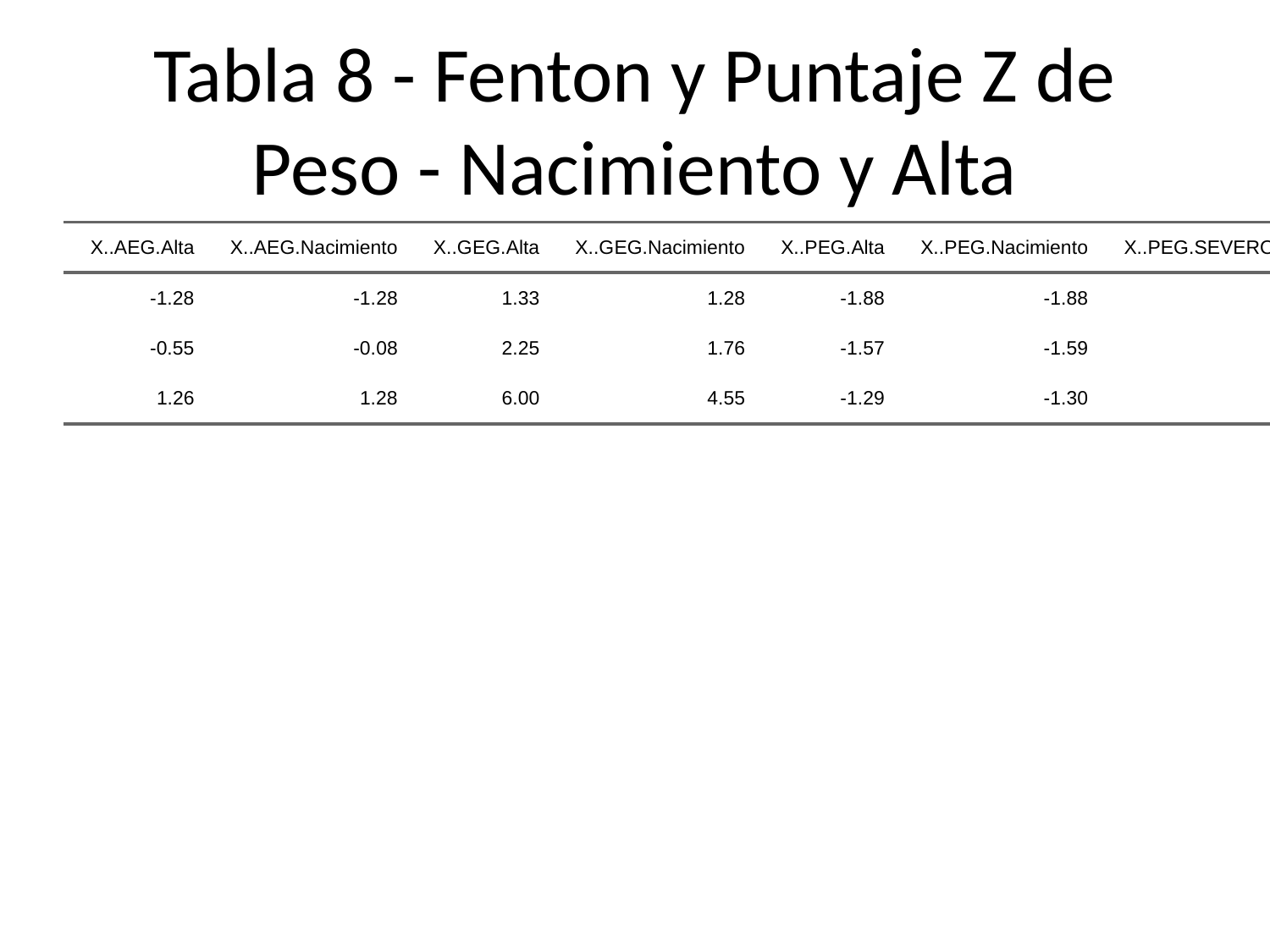

# Tabla 8 - Fenton y Puntaje Z de Peso - Nacimiento y Alta
| X..AEG.Alta | X..AEG.Nacimiento | X..GEG.Alta | X..GEG.Nacimiento | X..PEG.Alta | X..PEG.Nacimiento | X..PEG.SEVERO.Alta | X..PEG.SEVERO.Nacimiento |
| --- | --- | --- | --- | --- | --- | --- | --- |
| -1.28 | -1.28 | 1.33 | 1.28 | -1.88 | -1.88 | -6.00 | -4.26 |
| -0.55 | -0.08 | 2.25 | 1.76 | -1.57 | -1.59 | -2.63 | -2.26 |
| 1.26 | 1.28 | 6.00 | 4.55 | -1.29 | -1.30 | -1.88 | -1.89 |